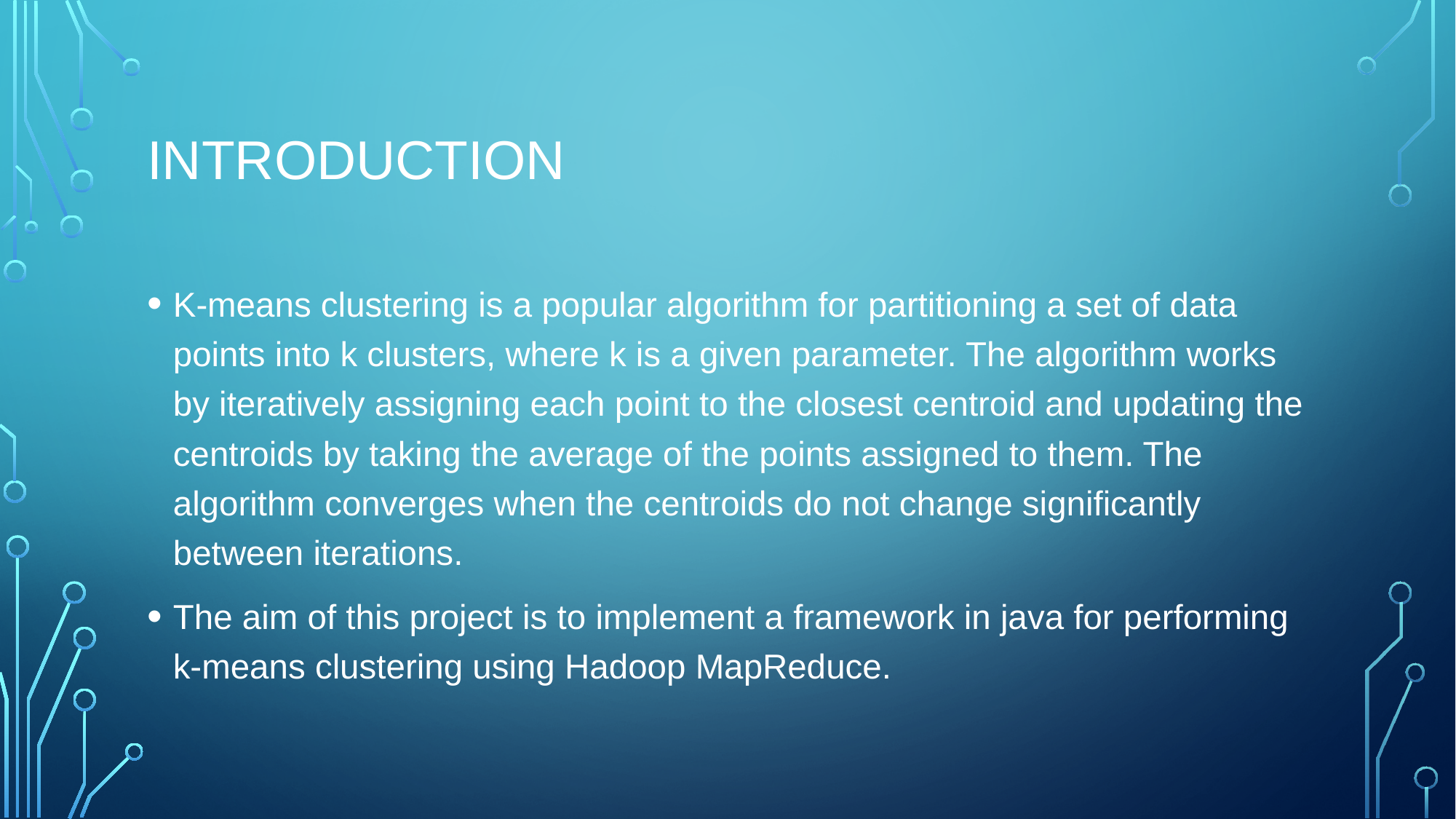

# Introduction
K-means clustering is a popular algorithm for partitioning a set of data points into k clusters, where k is a given parameter. The algorithm works by iteratively assigning each point to the closest centroid and updating the centroids by taking the average of the points assigned to them. The algorithm converges when the centroids do not change significantly between iterations.
The aim of this project is to implement a framework in java for performing k-means clustering using Hadoop MapReduce.